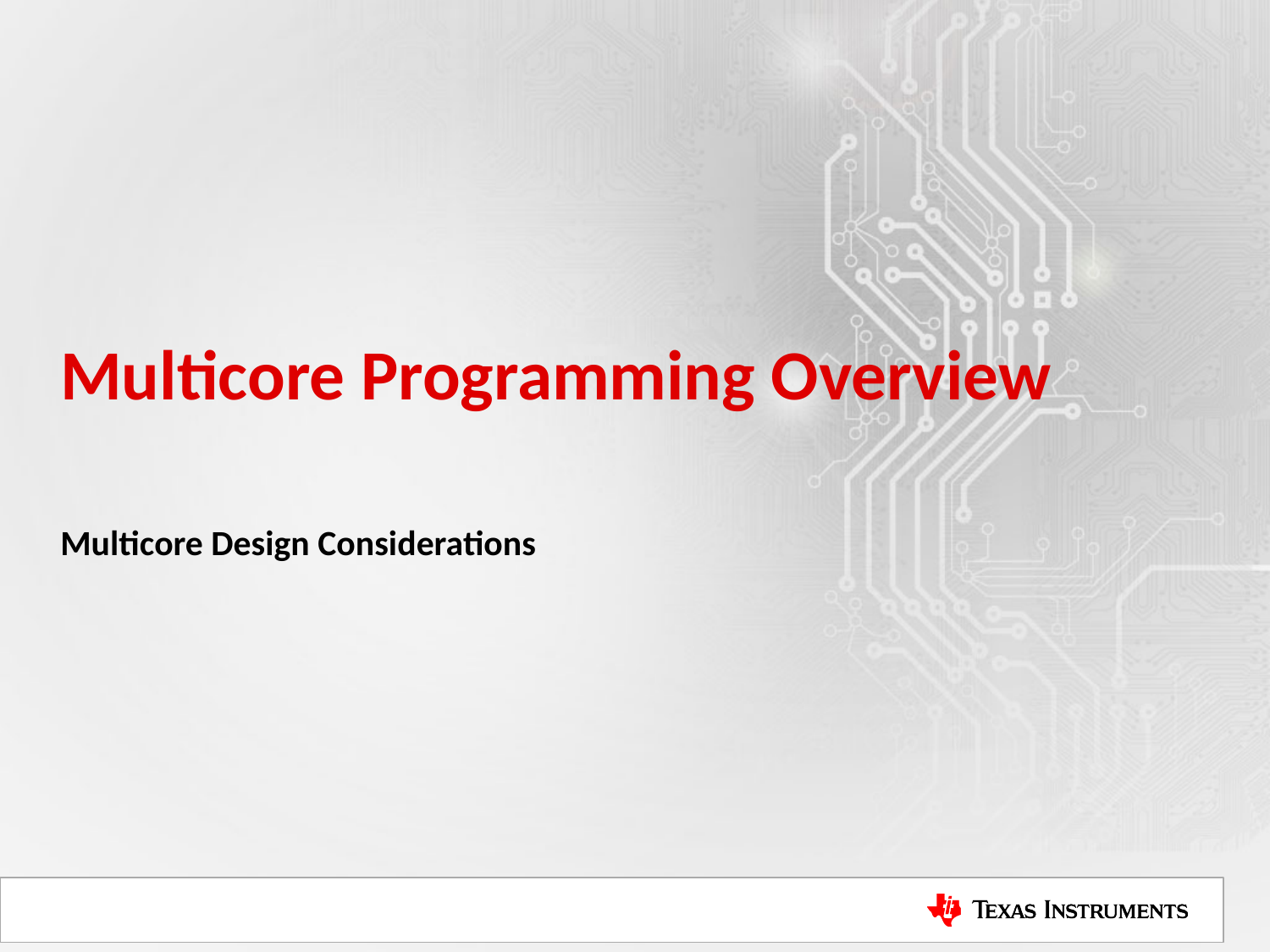

# Multicore Programming Overview
Multicore Design Considerations